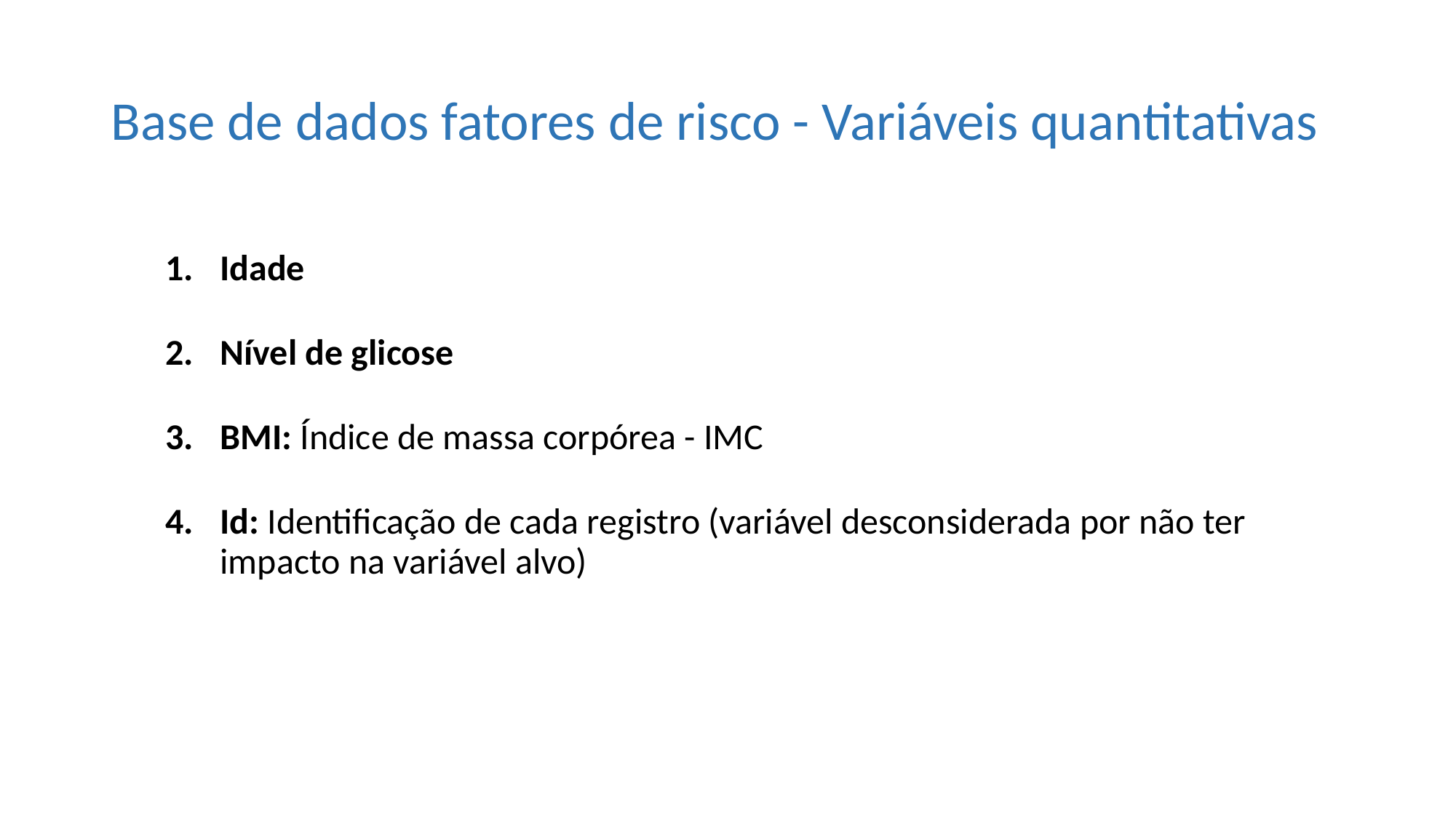

# Base de dados fatores de risco - Variáveis quantitativas

Idade

Nível de glicose

BMI: Índice de massa corpórea - IMC

Id: Identificação de cada registro (variável desconsiderada por não ter impacto na variável alvo)